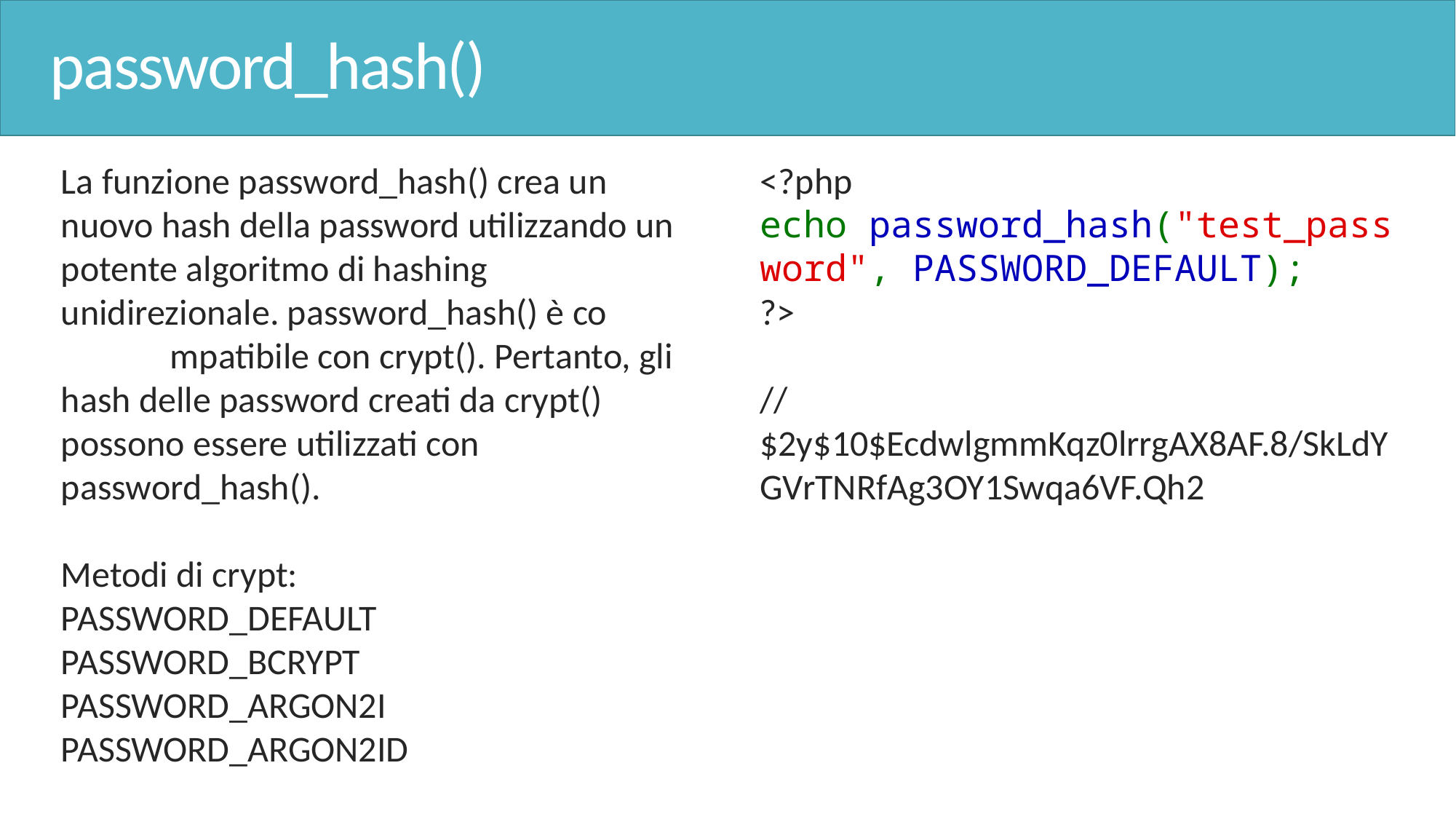

# password_hash()
La funzione password_hash() crea un nuovo hash della password utilizzando un potente algoritmo di hashing unidirezionale. password_hash() è co	mpatibile con crypt(). Pertanto, gli hash delle password creati da crypt() possono essere utilizzati con password_hash().

Metodi di crypt:
PASSWORD_DEFAULT
PASSWORD_BCRYPT
PASSWORD_ARGON2I
PASSWORD_ARGON2ID
<?php
echo password_hash("test_password", PASSWORD_DEFAULT);
?>

// $2y$10$EcdwlgmmKqz0lrrgAX8AF.8/SkLdYGVrTNRfAg3OY1Swqa6VF.Qh2